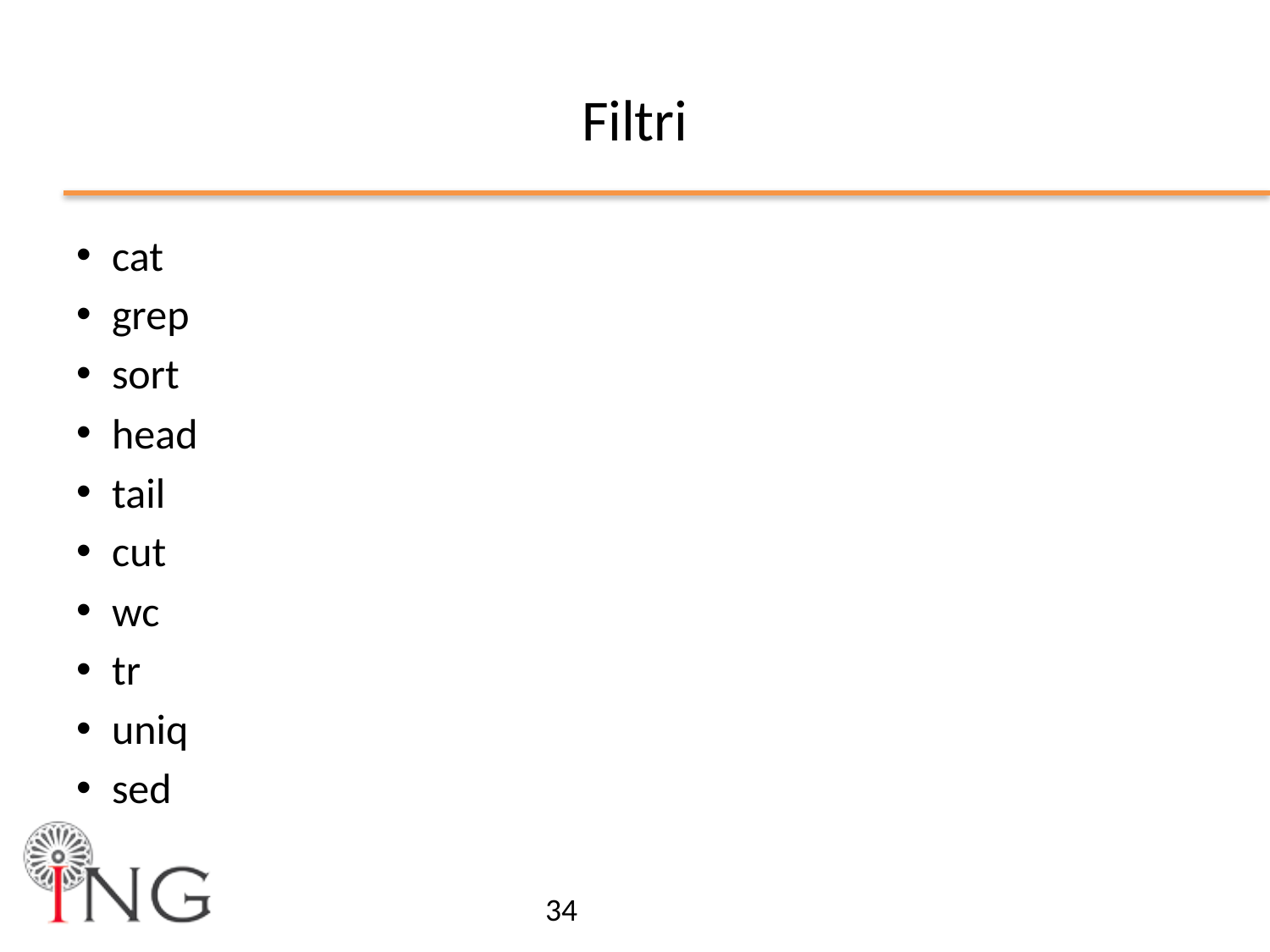

# Filtri
cat
grep
sort
head
tail
cut
wc
tr
uniq
sed
34